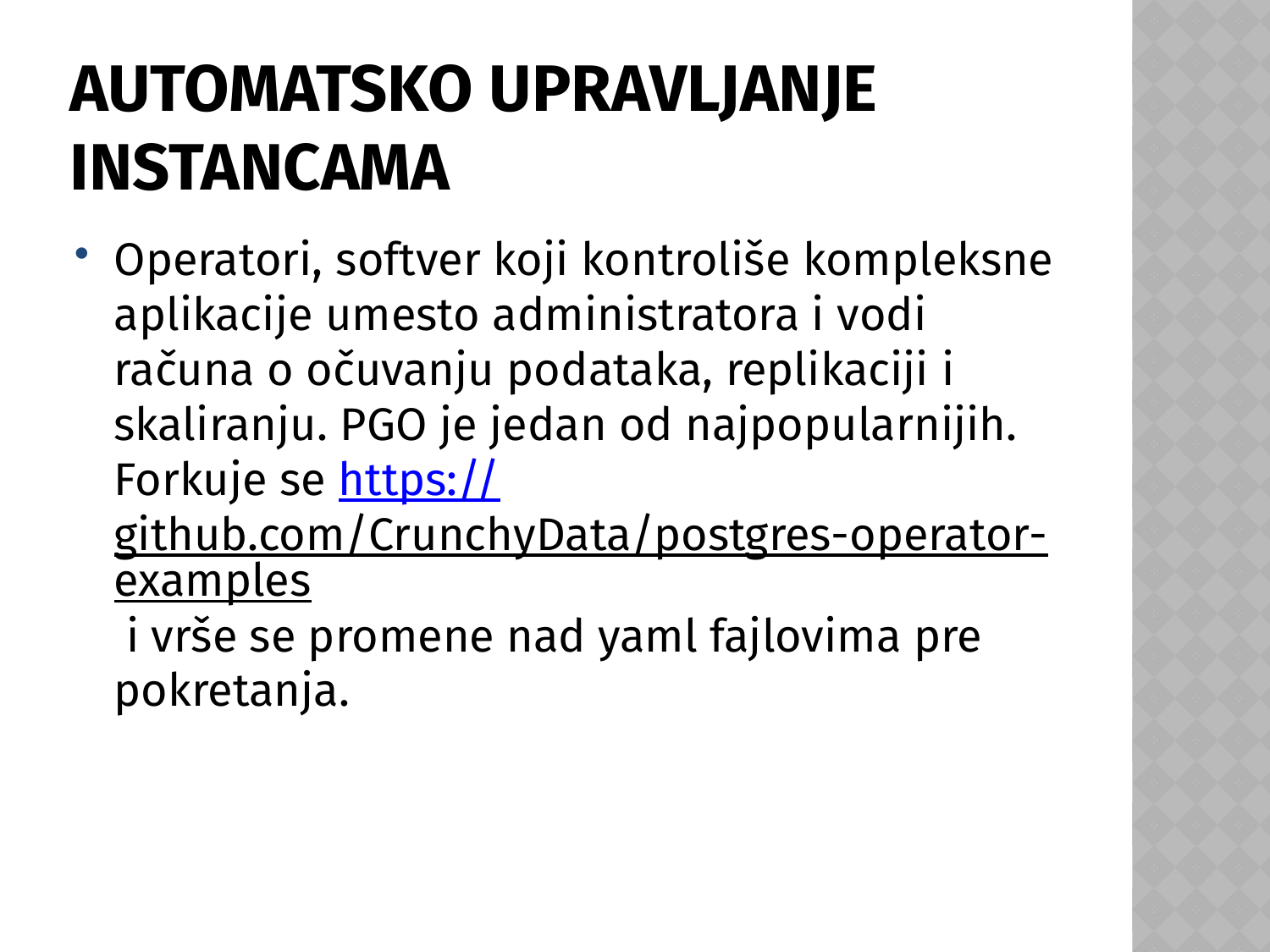

# Automatsko upravljanje instancama
Operatori, softver koji kontroliše kompleksne aplikacije umesto administratora i vodi računa o očuvanju podataka, replikaciji i skaliranju. PGO je jedan od najpopularnijih. Forkuje se https://github.com/CrunchyData/postgres-operator-examples i vrše se promene nad yaml fajlovima pre pokretanja.